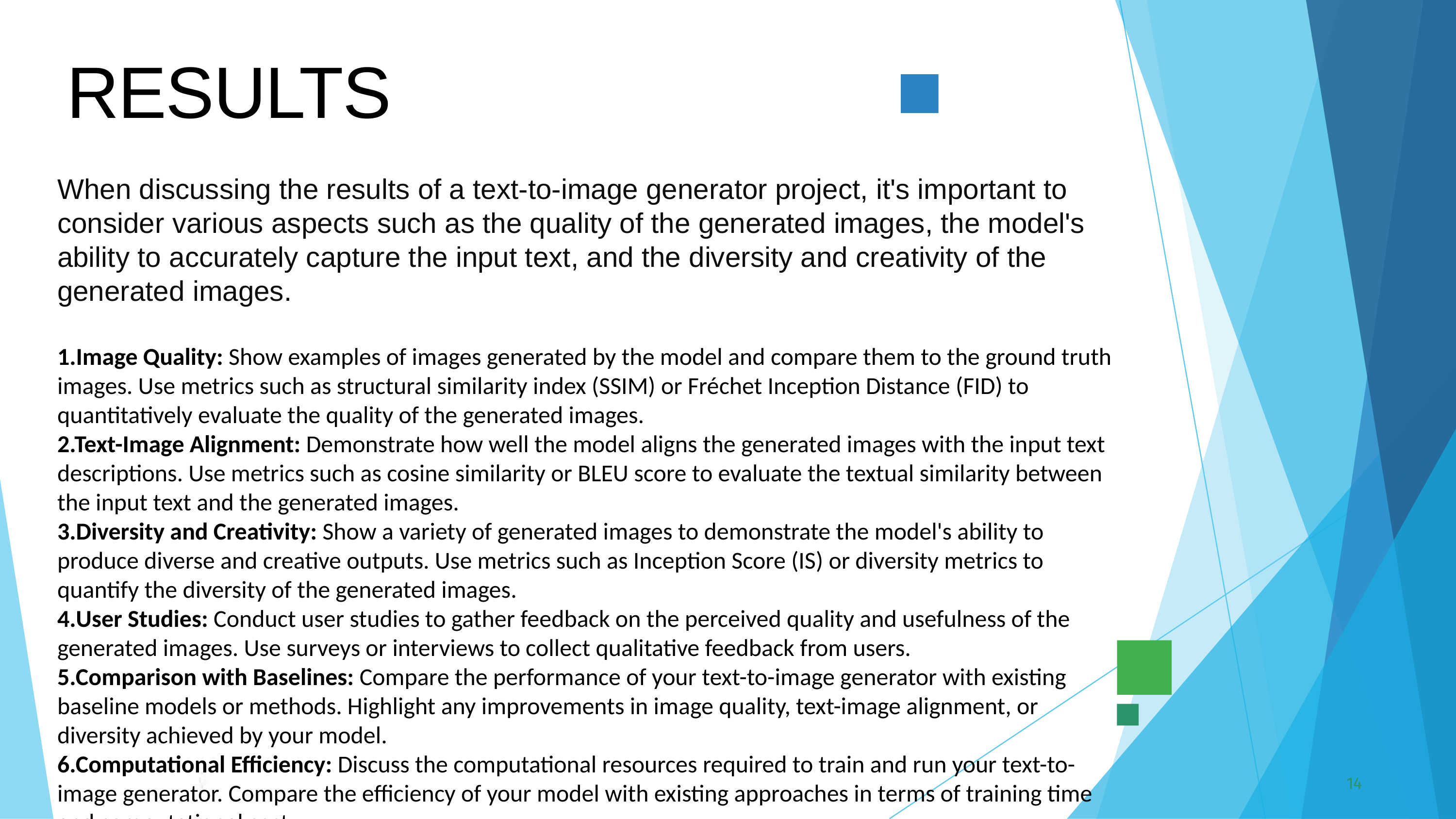

RESULTS

When discussing the results of a text-to-image generator project, it's important to consider various aspects such as the quality of the generated images, the model's ability to accurately capture the input text, and the diversity and creativity of the generated images.

1.Image Quality: Show examples of images generated by the model and compare them to the ground truth images. Use metrics such as structural similarity index (SSIM) or Fréchet Inception Distance (FID) to quantitatively evaluate the quality of the generated images.
2.Text-Image Alignment: Demonstrate how well the model aligns the generated images with the input text descriptions. Use metrics such as cosine similarity or BLEU score to evaluate the textual similarity between the input text and the generated images.
3.Diversity and Creativity: Show a variety of generated images to demonstrate the model's ability to produce diverse and creative outputs. Use metrics such as Inception Score (IS) or diversity metrics to quantify the diversity of the generated images.
4.User Studies: Conduct user studies to gather feedback on the perceived quality and usefulness of the generated images. Use surveys or interviews to collect qualitative feedback from users.
5.Comparison with Baselines: Compare the performance of your text-to-image generator with existing baseline models or methods. Highlight any improvements in image quality, text-image alignment, or diversity achieved by your model.
6.Computational Efficiency: Discuss the computational resources required to train and run your text-to-image generator. Compare the efficiency of your model with existing approaches in terms of training time and computational cost.

14